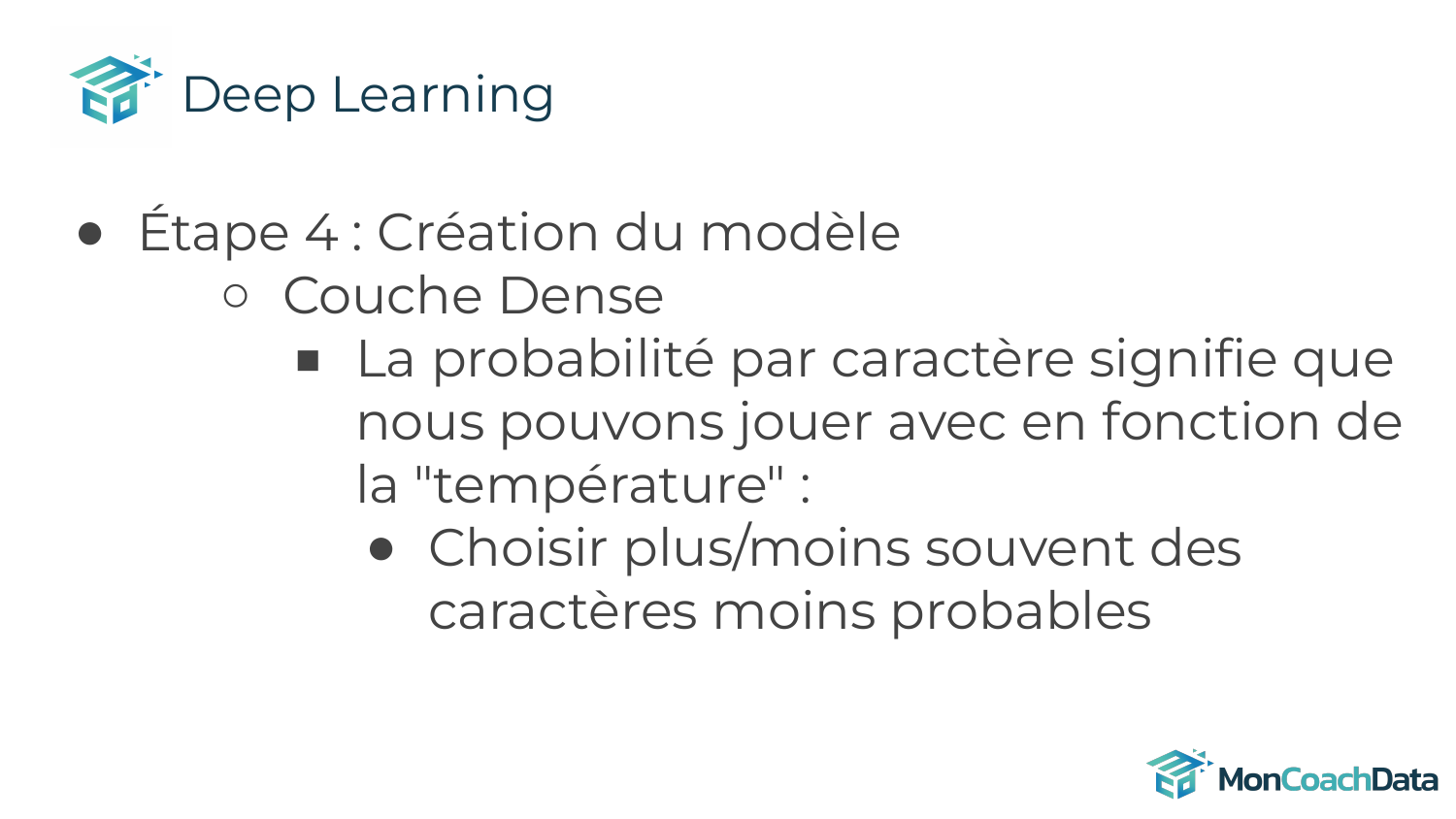

# Deep Learning

Étape 4 : Création du modèle
Couche Dense
La probabilité par caractère signifie que nous pouvons jouer avec en fonction de la "température" :
Choisir plus/moins souvent des caractères moins probables